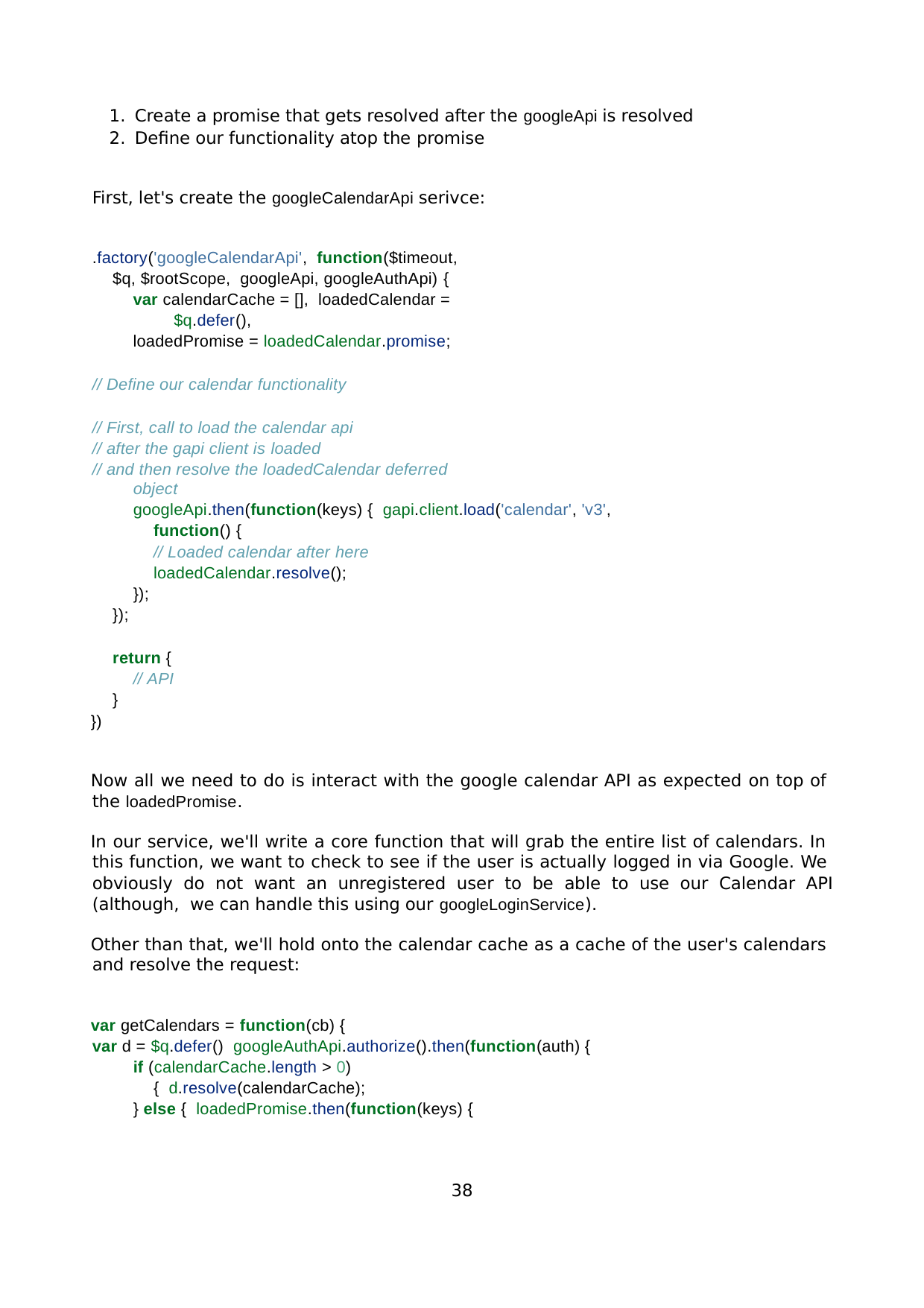

Create a promise that gets resolved after the googleApi is resolved
Define our functionality atop the promise

First, let's create the googleCalendarApi serivce:

.factory('googleCalendarApi',  function($timeout, $q, $rootScope,  googleApi, googleAuthApi) {
var calendarCache = [],  loadedCalendar = $q.defer(),
loadedPromise = loadedCalendar.promise;

// Define our calendar functionality

// First, call to load the calendar api
// after the gapi client is loaded
// and then resolve the loadedCalendar deferred object
googleApi.then(function(keys) {  gapi.client.load('calendar', 'v3', function() {
// Loaded calendar after here
loadedCalendar.resolve();
});
});

return {
// API
}
})

Now all we need to do is interact with the google calendar API as expected on top of  the loadedPromise.

In our service, we'll write a core function that will grab the entire list of calendars. In  this function, we want to check to see if the user is actually logged in via Google. We  obviously do not want an unregistered user to be able to use our Calendar API (although,  we can handle this using our googleLoginService).

Other than that, we'll hold onto the calendar cache as a cache of the user's calendars  and resolve the request:

var getCalendars = function(cb) {
var d = $q.defer()  googleAuthApi.authorize().then(function(auth) {
if (calendarCache.length > 0) {  d.resolve(calendarCache);
} else {  loadedPromise.then(function(keys) {
38